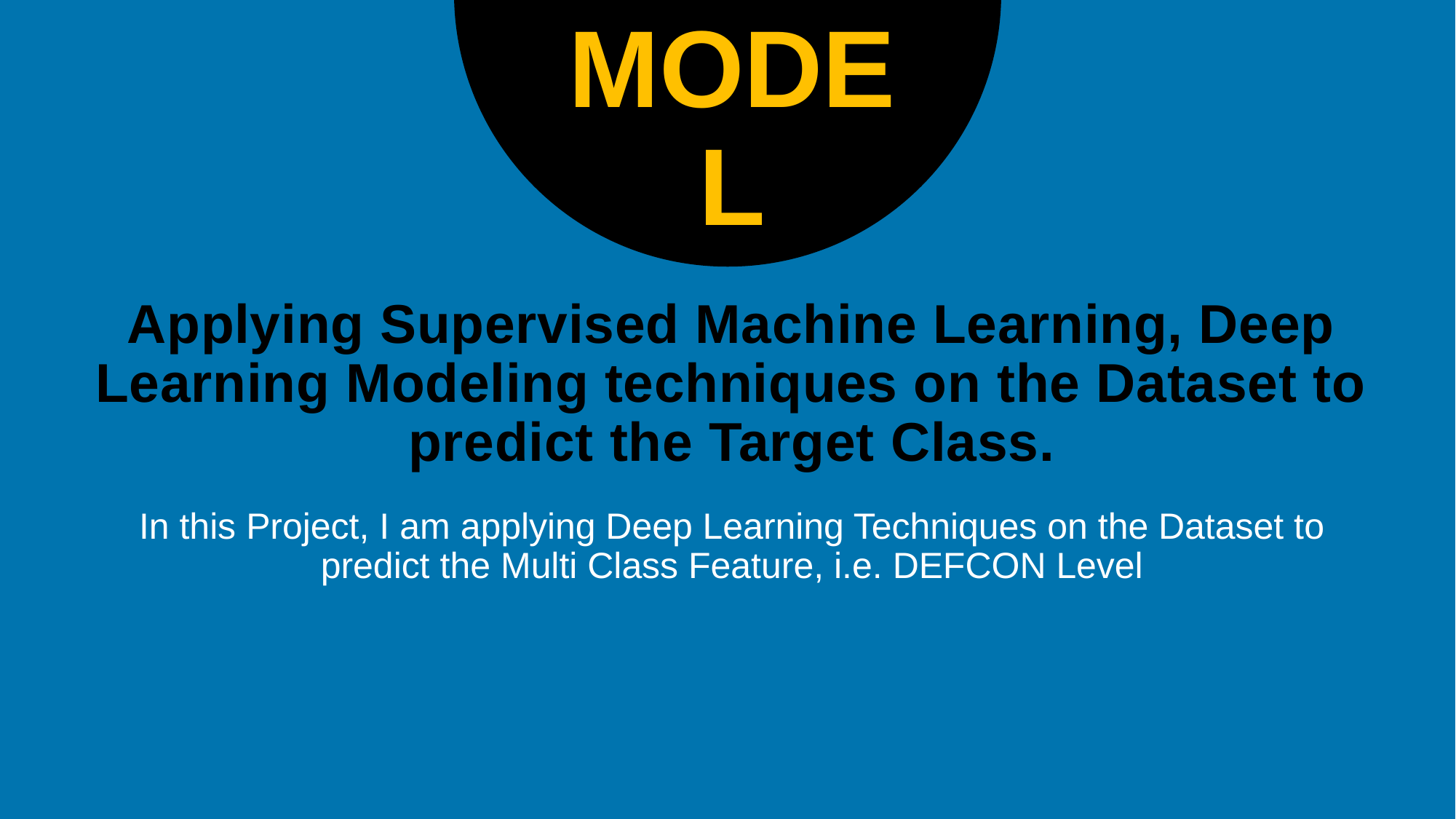

MODEL
# Applying Supervised Machine Learning, Deep Learning Modeling techniques on the Dataset to predict the Target Class.
In this Project, I am applying Deep Learning Techniques on the Dataset to predict the Multi Class Feature, i.e. DEFCON Level